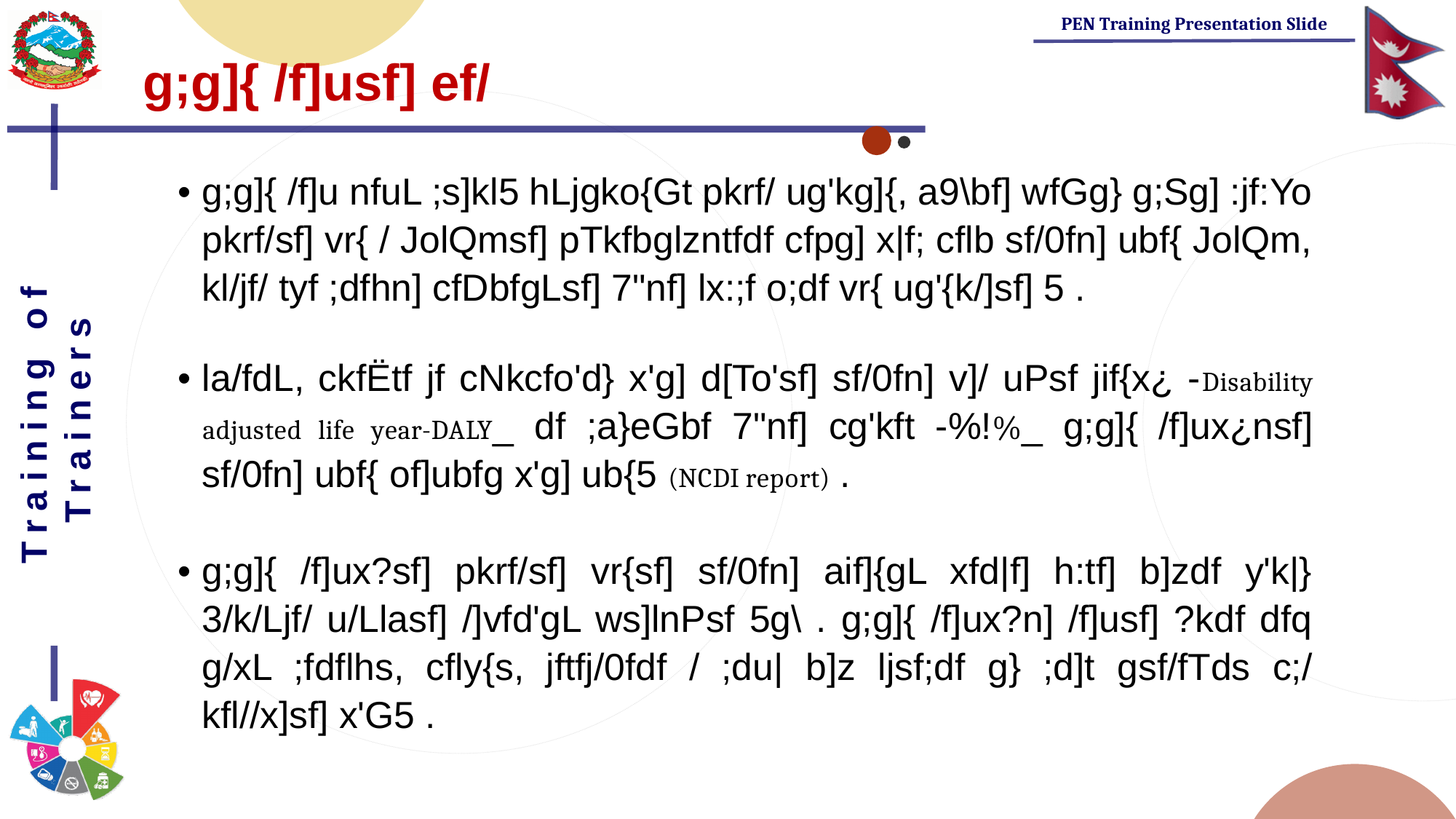

# g;g]{ /f]usf] ef/
g;g]{ /f]u nfuL ;s]kl5 hLjgko{Gt pkrf/ ug'kg]{, a9\bf] wfGg} g;Sg] :jf:Yo pkrf/sf] vr{ / JolQmsf] pTkfbglzntfdf cfpg] x|f; cflb sf/0fn] ubf{ JolQm, kl/jf/ tyf ;dfhn] cfDbfgLsf] 7"nf] lx:;f o;df vr{ ug'{k/]sf] 5 .

la/fdL, ckfËtf jf cNkcfo'd} x'g] d[To'sf] sf/0fn] v]/ uPsf jif{x¿ -Disability adjusted life year-DALY_ df ;a}eGbf 7"nf] cg'kft -%!%_ g;g]{ /f]ux¿nsf] sf/0fn] ubf{ of]ubfg x'g] ub{5 (NCDI report) .

g;g]{ /f]ux?sf] pkrf/sf] vr{sf] sf/0fn] aif]{gL xfd|f] h:tf] b]zdf y'k|} 3/k/Ljf/ u/Llasf] /]vfd'gL ws]lnPsf 5g\ . g;g]{ /f]ux?n] /f]usf] ?kdf dfq g/xL ;fdflhs, cfly{s, jftfj/0fdf / ;du| b]z ljsf;df g} ;d]t gsf/fTds c;/ kfl//x]sf] x'G5 .